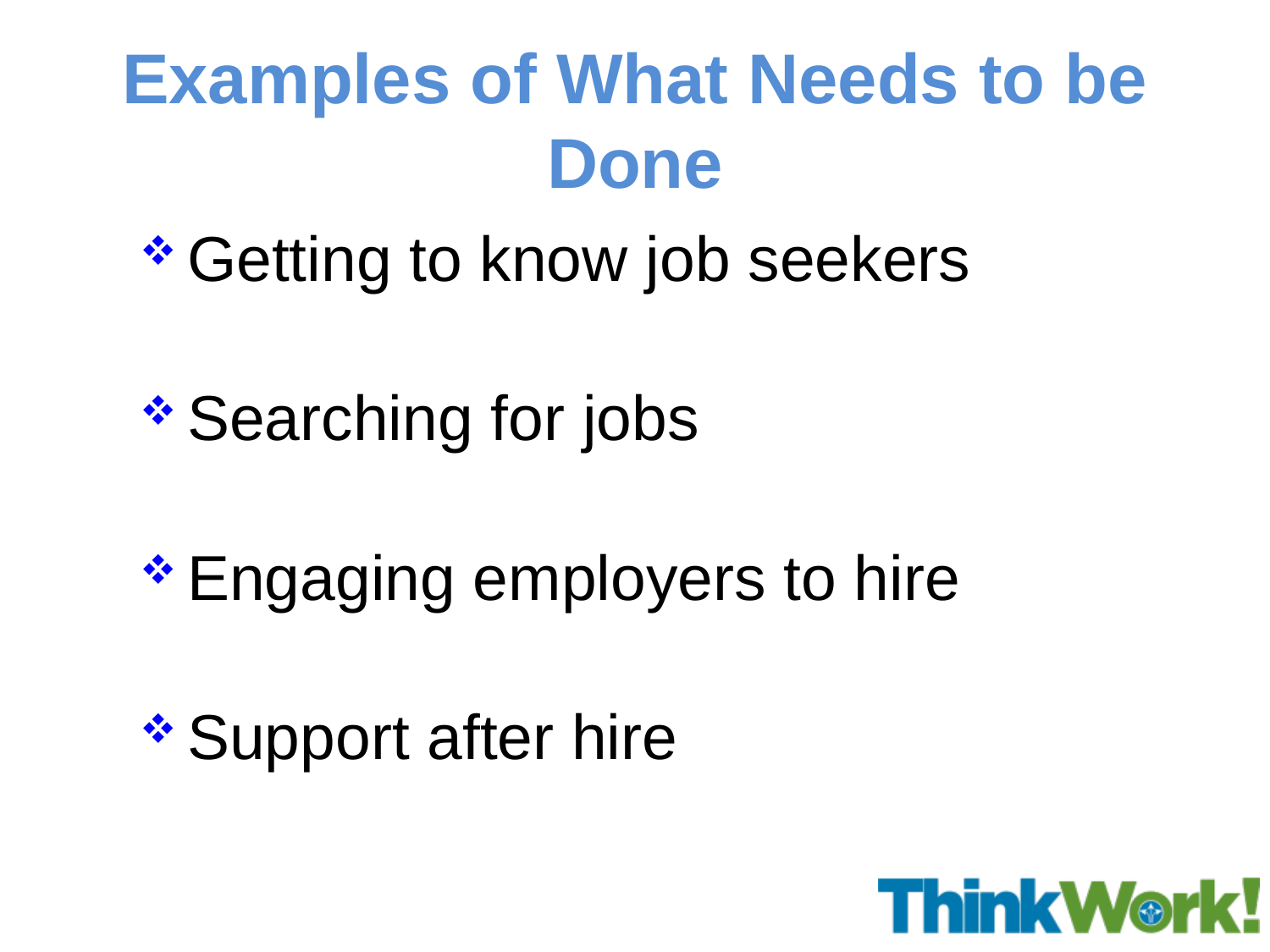

# Examples of What Needs to be Done
Getting to know job seekers
Searching for jobs
Engaging employers to hire
Support after hire